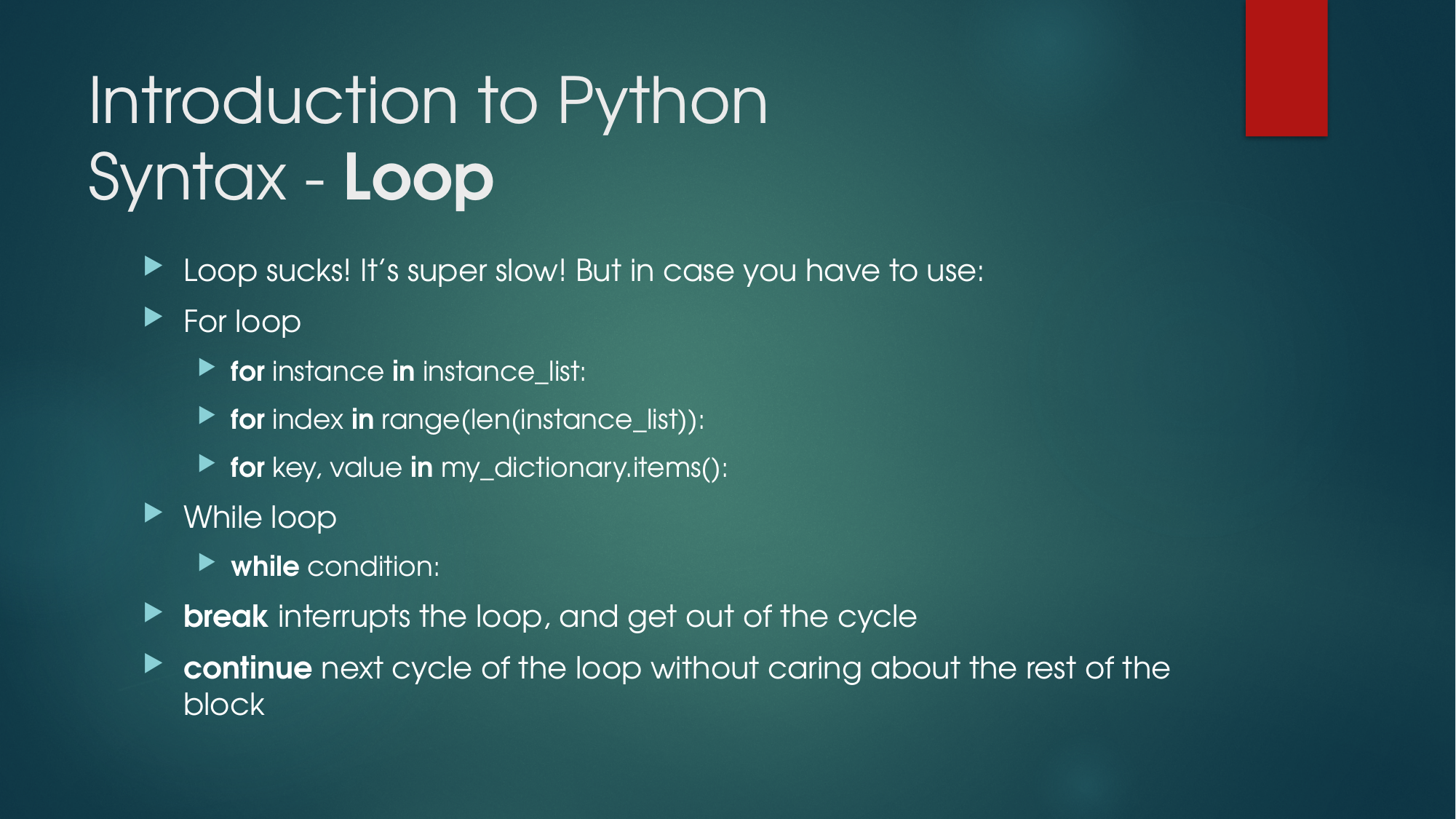

# Introduction to Python Syntax - Loop
Loop sucks! It’s super slow! But in case you have to use:
For loop
for instance in instance_list:
for index in range(len(instance_list)):
for key, value in my_dictionary.items():
While loop
while condition:
break interrupts the loop, and get out of the cycle
continue next cycle of the loop without caring about the rest of the block